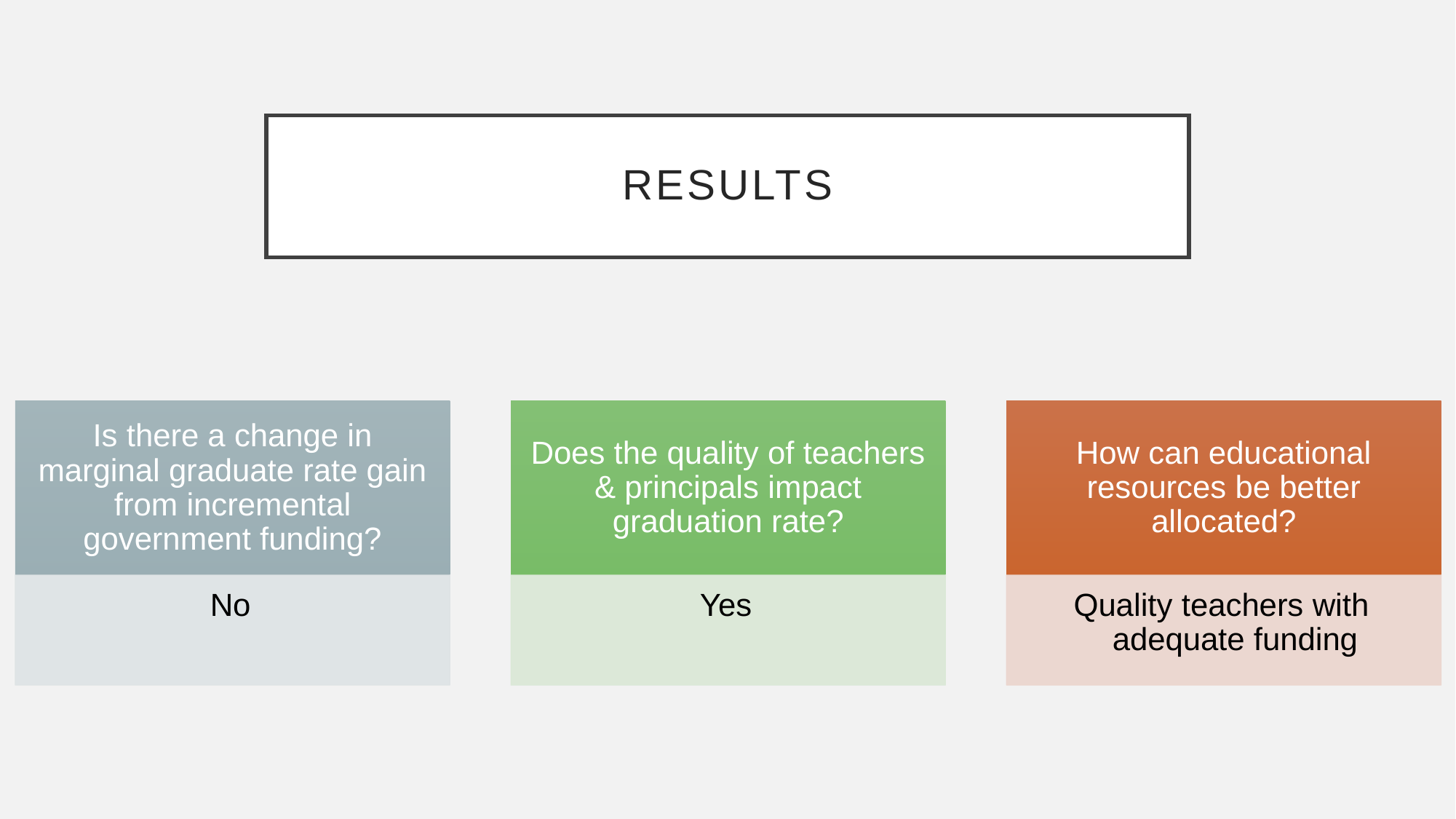

# Results
Is there a change in marginal graduate rate gain from incremental government funding?
No
Does the quality of teachers & principals impact graduation rate?
Yes
How can educational resources be better allocated?
Quality teachers with adequate funding